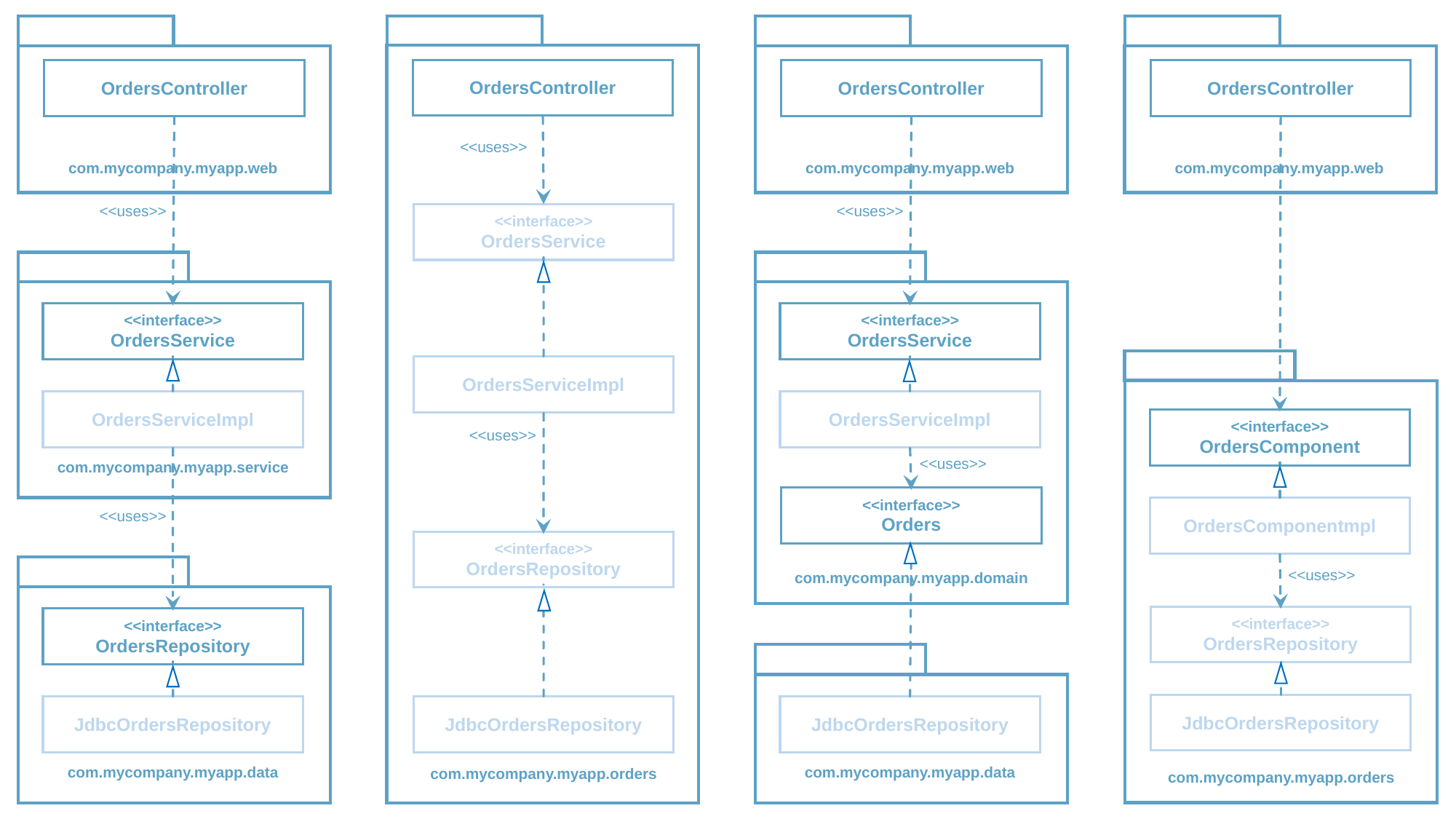

OrdersController

OrdersController

OrdersController

OrdersController
<<uses>>
com.mycompany.myapp.web
com.mycompany.myapp.web
com.mycompany.myapp.web
<<uses>>
<<uses>>

<<interface>>
OrdersService

<<interface>>
OrdersService

<<interface>>
OrdersService

OrdersServiceImpl

OrdersServiceImpl

OrdersServiceImpl

<<interface>>
OrdersComponent
<<uses>>
<<uses>>
com.mycompany.myapp.service

<<interface>>
Orders

OrdersComponentmpl
<<uses>>

<<interface>>
OrdersRepository

<<uses>>
com.mycompany.myapp.domain

<<interface>>
OrdersRepository

<<interface>>
OrdersRepository

JdbcOrdersRepository

JdbcOrdersRepository

JdbcOrdersRepository

JdbcOrdersRepository
com.mycompany.myapp.data
com.mycompany.myapp.data
com.mycompany.myapp.orders
com.mycompany.myapp.orders